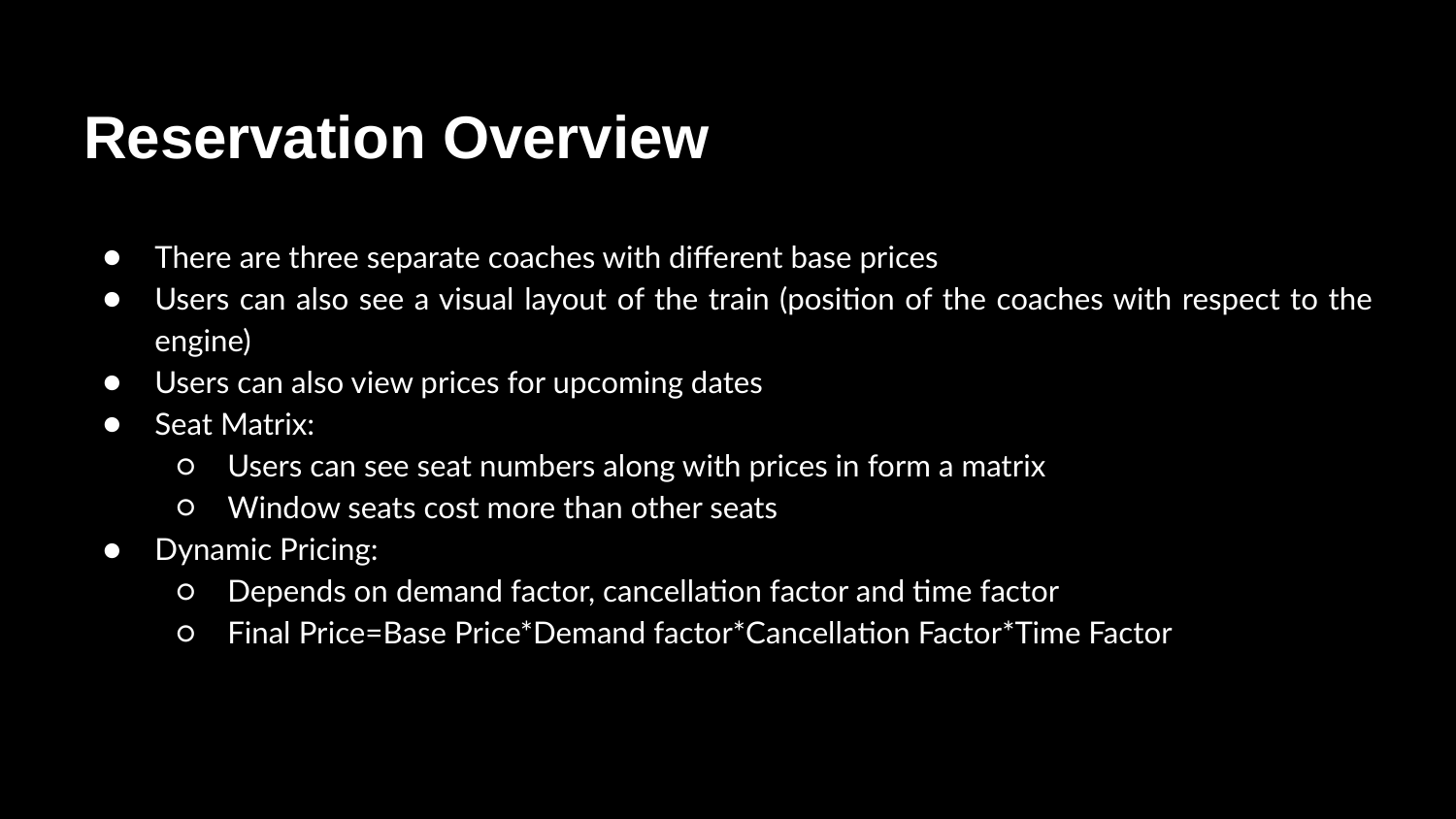

# Reservation Overview
There are three separate coaches with different base prices
Users can also see a visual layout of the train (position of the coaches with respect to the engine)
Users can also view prices for upcoming dates
Seat Matrix:
Users can see seat numbers along with prices in form a matrix
Window seats cost more than other seats
Dynamic Pricing:
Depends on demand factor, cancellation factor and time factor
Final Price=Base Price*Demand factor*Cancellation Factor*Time Factor